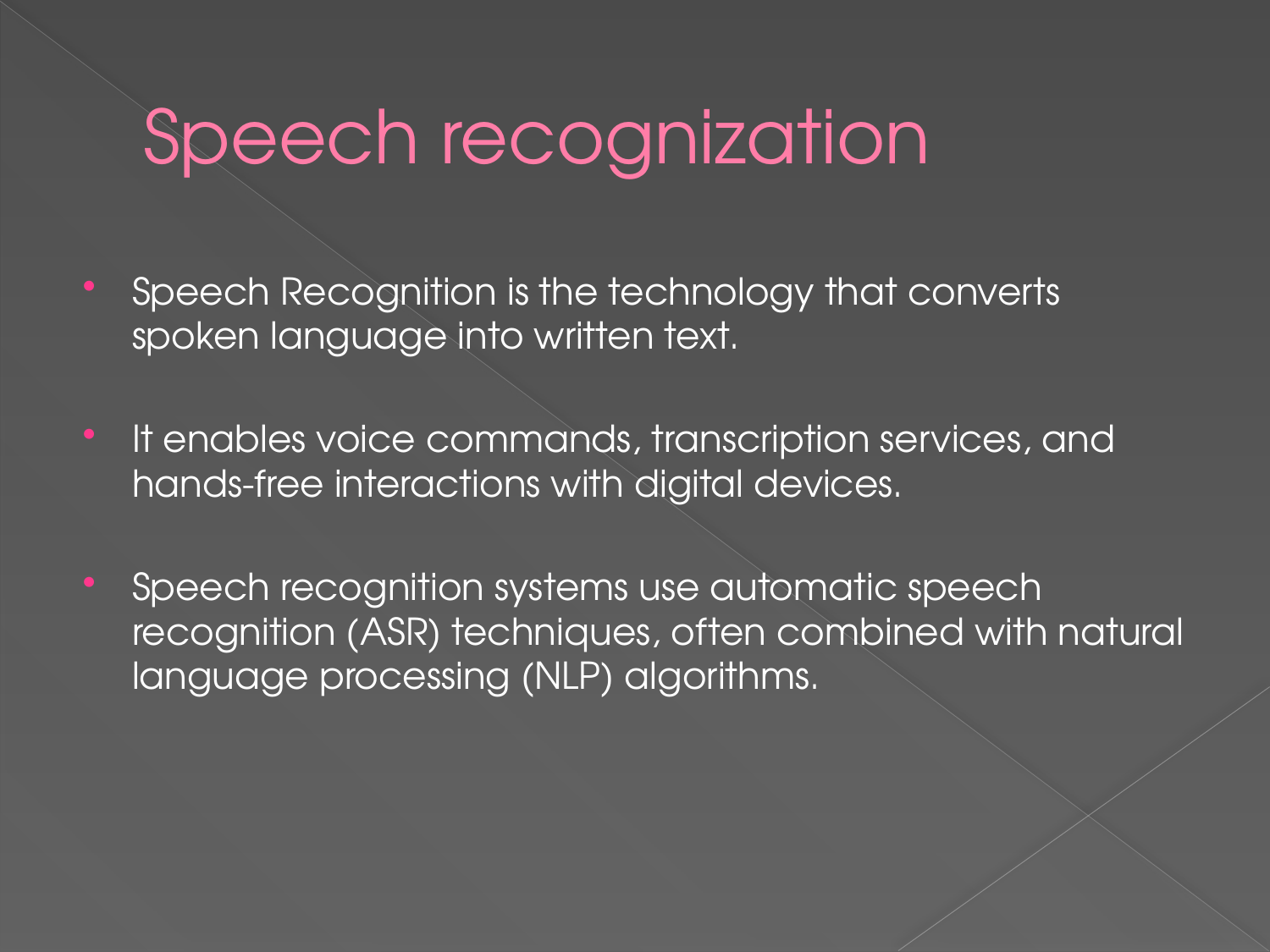

# Speech recognization
Speech Recognition is the technology that converts spoken language into written text.

It enables voice commands, transcription services, and hands-free interactions with digital devices.

Speech recognition systems use automatic speech recognition (ASR) techniques, often combined with natural language processing (NLP) algorithms.